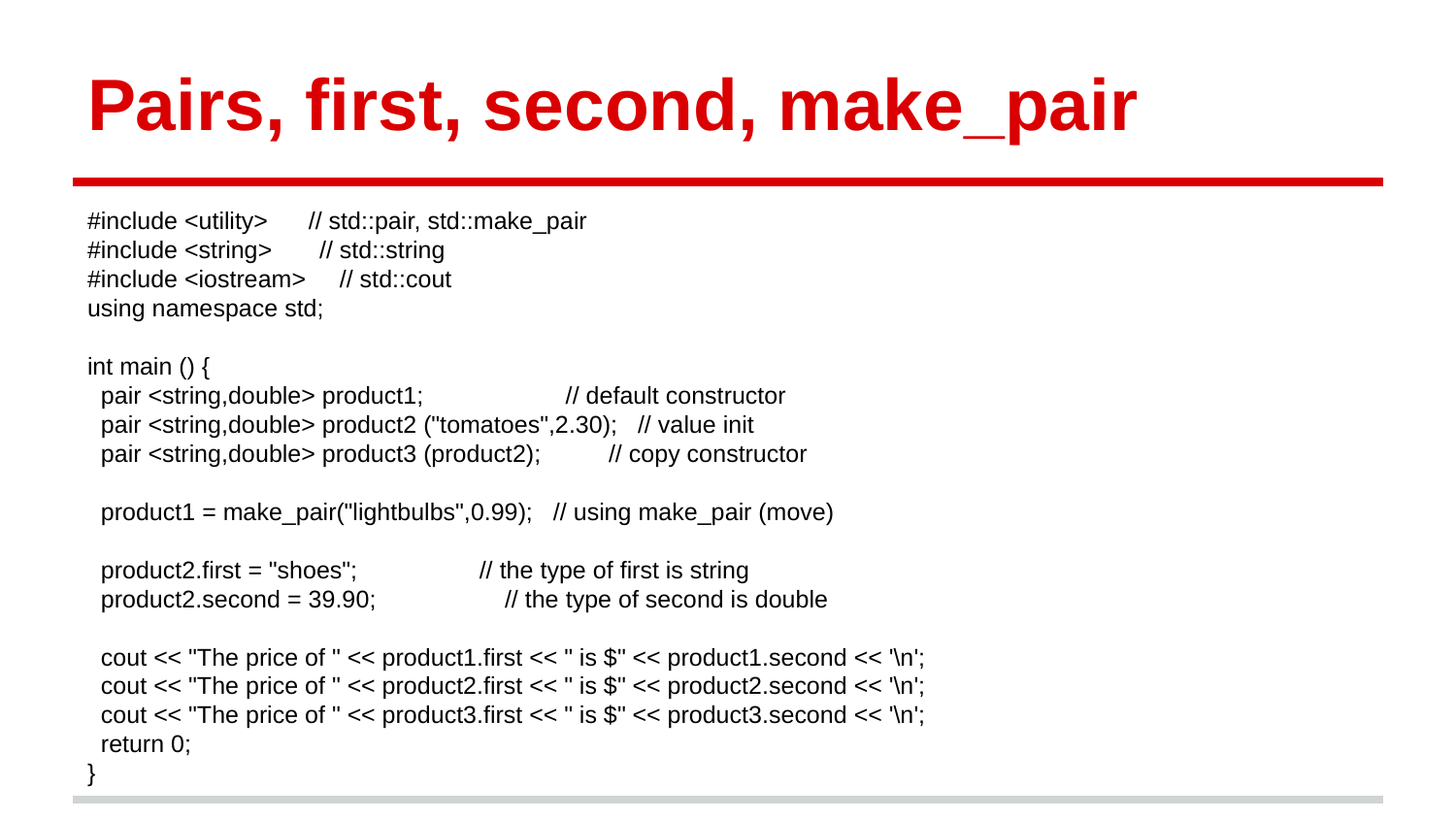

# Pairs, first, second, make_pair
#include <utility>      // std::pair, std::make_pair
#include <string>       // std::string
#include <iostream>     // std::cout
using namespace std;

int main () {
  pair <string,double> product1;                     // default constructor
  pair <string,double> product2 ("tomatoes",2.30);   // value init
  pair <string,double> product3 (product2);          // copy constructor

  product1 = make_pair("lightbulbs",0.99);   // using make_pair (move)

  product2.first = "shoes";                  // the type of first is string
  product2.second = 39.90;                   // the type of second is double

  cout << "The price of " << product1.first << " is $" << product1.second << '\n';
  cout << "The price of " << product2.first << " is $" << product2.second << '\n';
  cout << "The price of " << product3.first << " is $" << product3.second << '\n';
  return 0;
}